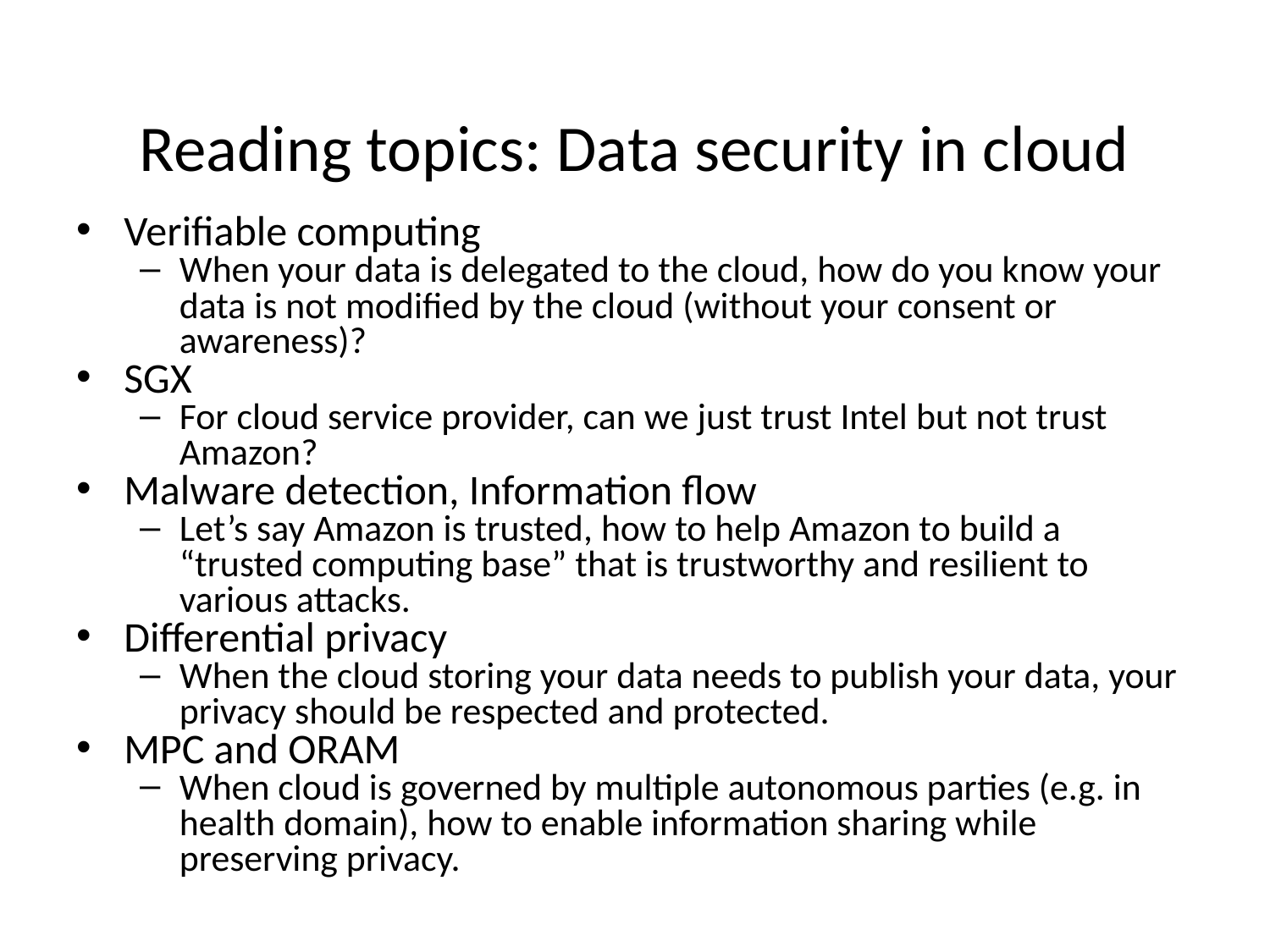

# Reading topics: Data security in cloud
Verifiable computing
When your data is delegated to the cloud, how do you know your data is not modified by the cloud (without your consent or awareness)?
SGX
For cloud service provider, can we just trust Intel but not trust Amazon?
Malware detection, Information flow
Let’s say Amazon is trusted, how to help Amazon to build a “trusted computing base” that is trustworthy and resilient to various attacks.
Differential privacy
When the cloud storing your data needs to publish your data, your privacy should be respected and protected.
MPC and ORAM
When cloud is governed by multiple autonomous parties (e.g. in health domain), how to enable information sharing while preserving privacy.